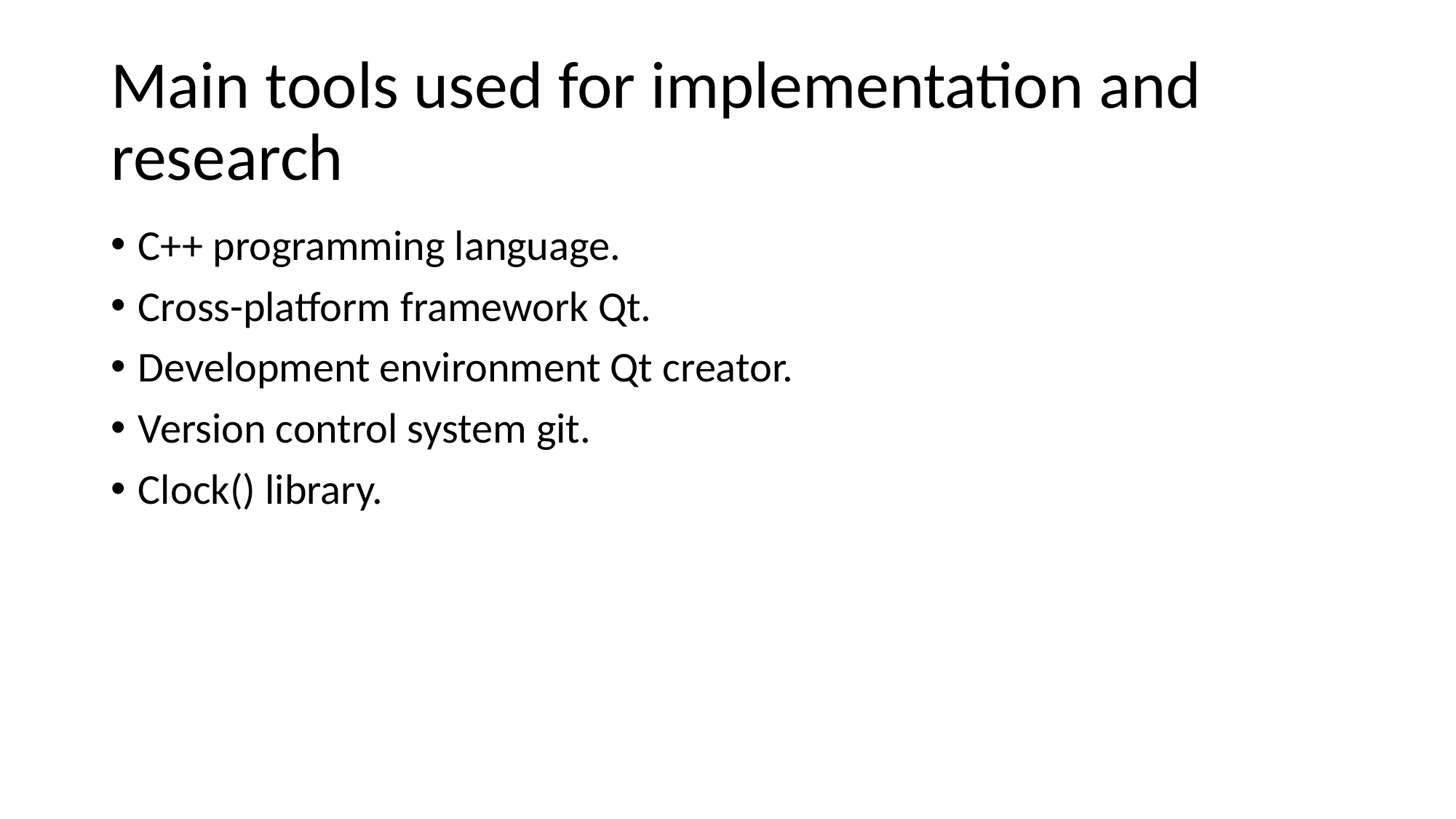

# Main tools used for implementation and research
C++ programming language.
Cross-platform framework Qt.
Development environment Qt creator.
Version control system git.
Clock() library.